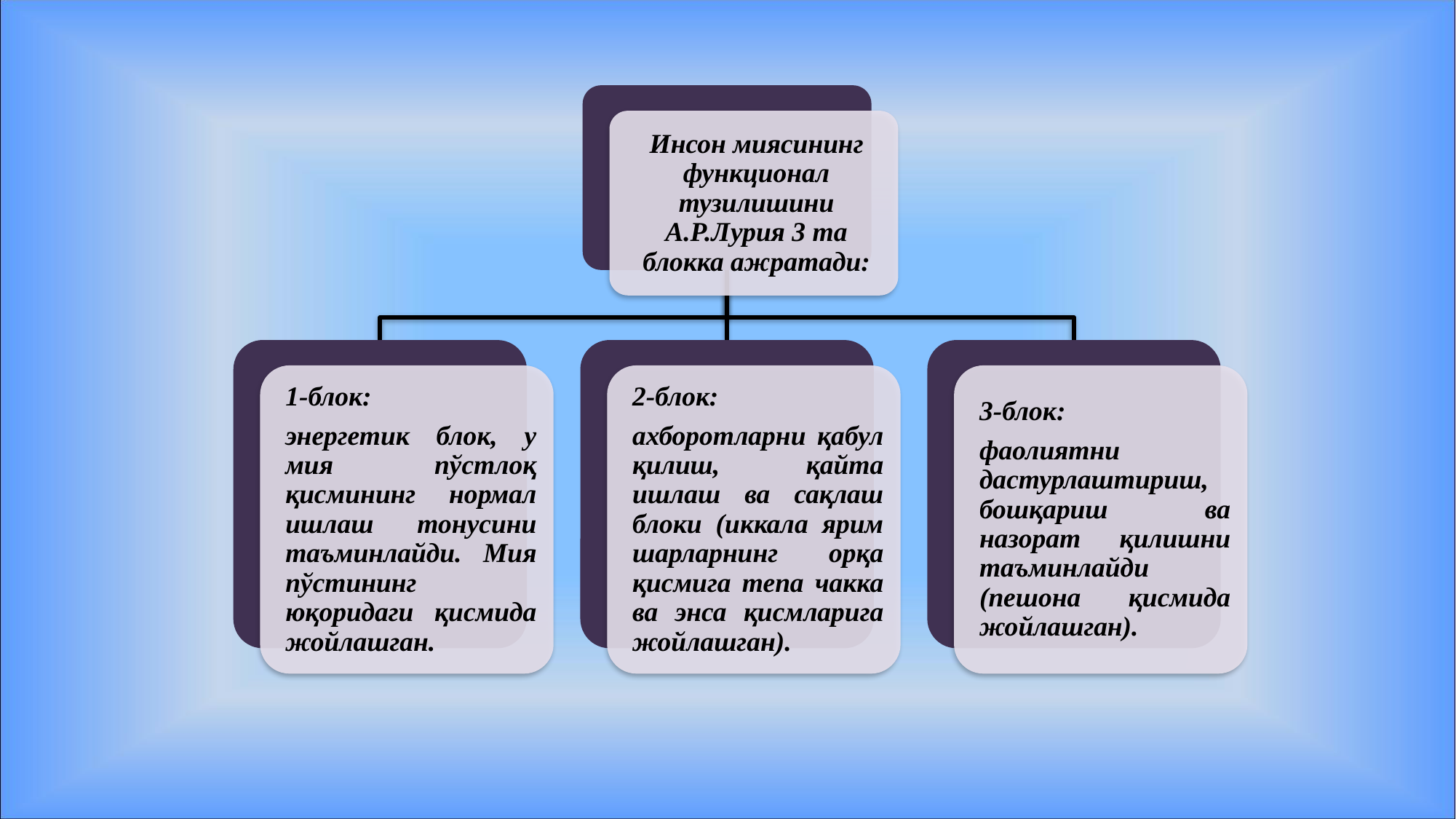

Инсон миясининг функционал тузилишини А.Р.Лурия 3 та блокка ажратади:
1-блок:
энергетик блок, у мия пўстлоқ қисмининг нормал ишлаш тонусини таъминлайди. Мия пўстининг юқоридаги қисмида жойлашган.
2-блок:
ахборотларни қабул қилиш,  қайта ишлаш ва сақлаш блоки (иккала ярим шарларнинг орқа қисмига тепа чакка ва энса қисмларига жойлашган).
3-блок:
фаолиятни дастурлаштириш, бошқариш ва назорат қилишни таъминлайди (пешона қисмида жойлашган).